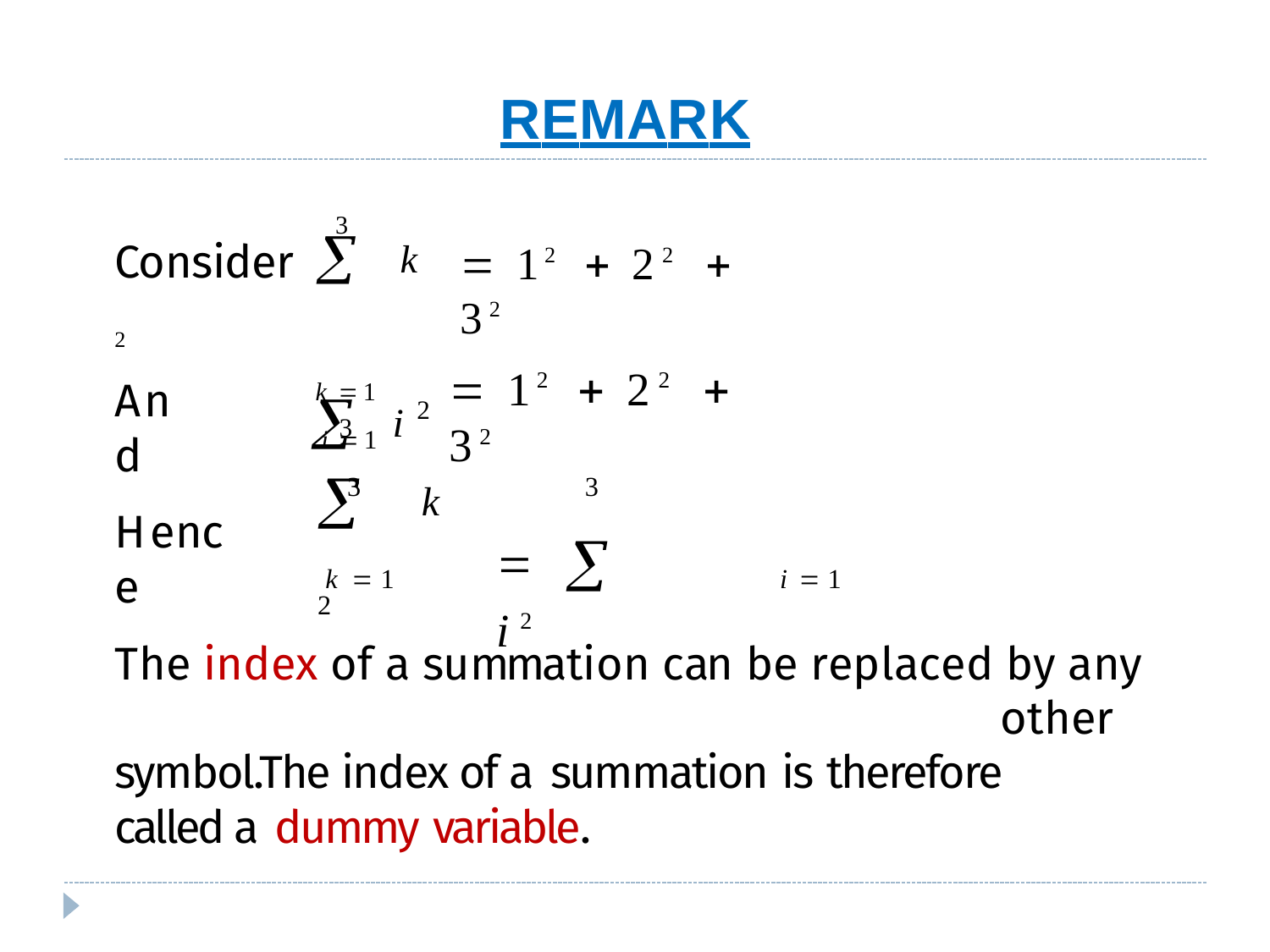

REMARK
3
Consider	∑ k 2
k =1
3
= 12 + 22 + 32
∑i2
= 12 + 22 + 32
And
i =1
∑ k 2
3
3
= ∑ i2
Hence
k =1	i =1

The index of a summation can be replaced by any	other  symbol.The index of a  summation is therefore	called a  dummy variable.